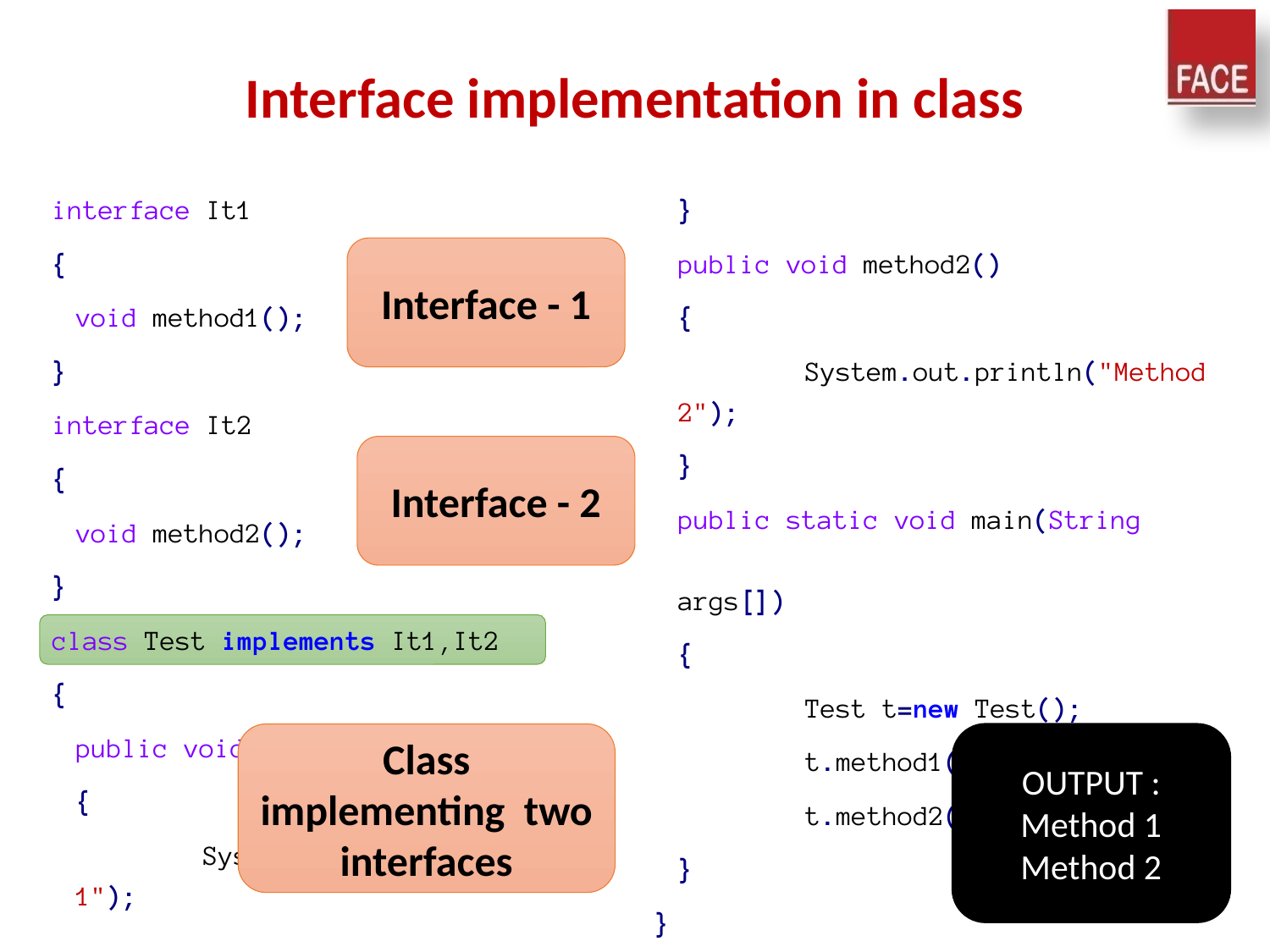

# Interface implementation in class
interface It1
{
	void method1();
}
interface It2
{
	void method2();
}
class Test implements It1,It2
{
	public void method1()
	{
		System.out.println("Method 1");
	}
	public void method2()
	{
		System.out.println("Method 2");
	}
	public static void main(String 					args[])
	{
		Test t=new Test();
		t.method1();
		t.method2();
	}
}
Interface - 1
Interface - 2

Class implementing  two interfaces
OUTPUT :
Method 1
Method 2